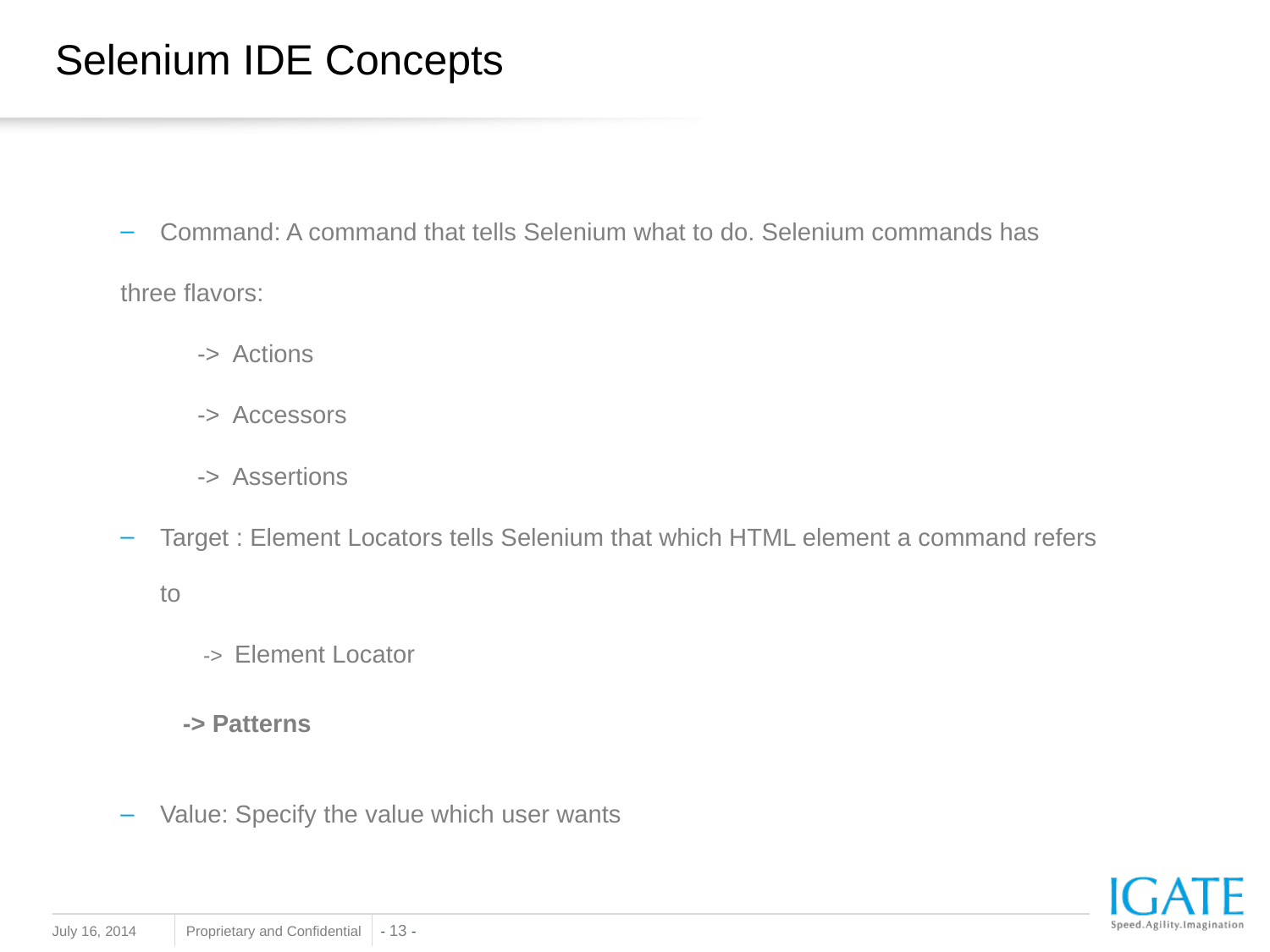

# Selenium IDE Concepts
Command: A command that tells Selenium what to do. Selenium commands has
three flavors:
           ->  Actions
           ->  Accessors
           ->  Assertions
Target : Element Locators tells Selenium that which HTML element a command refers to
              ->  Element Locator

                  -> Patterns

Value: Specify the value which user wants